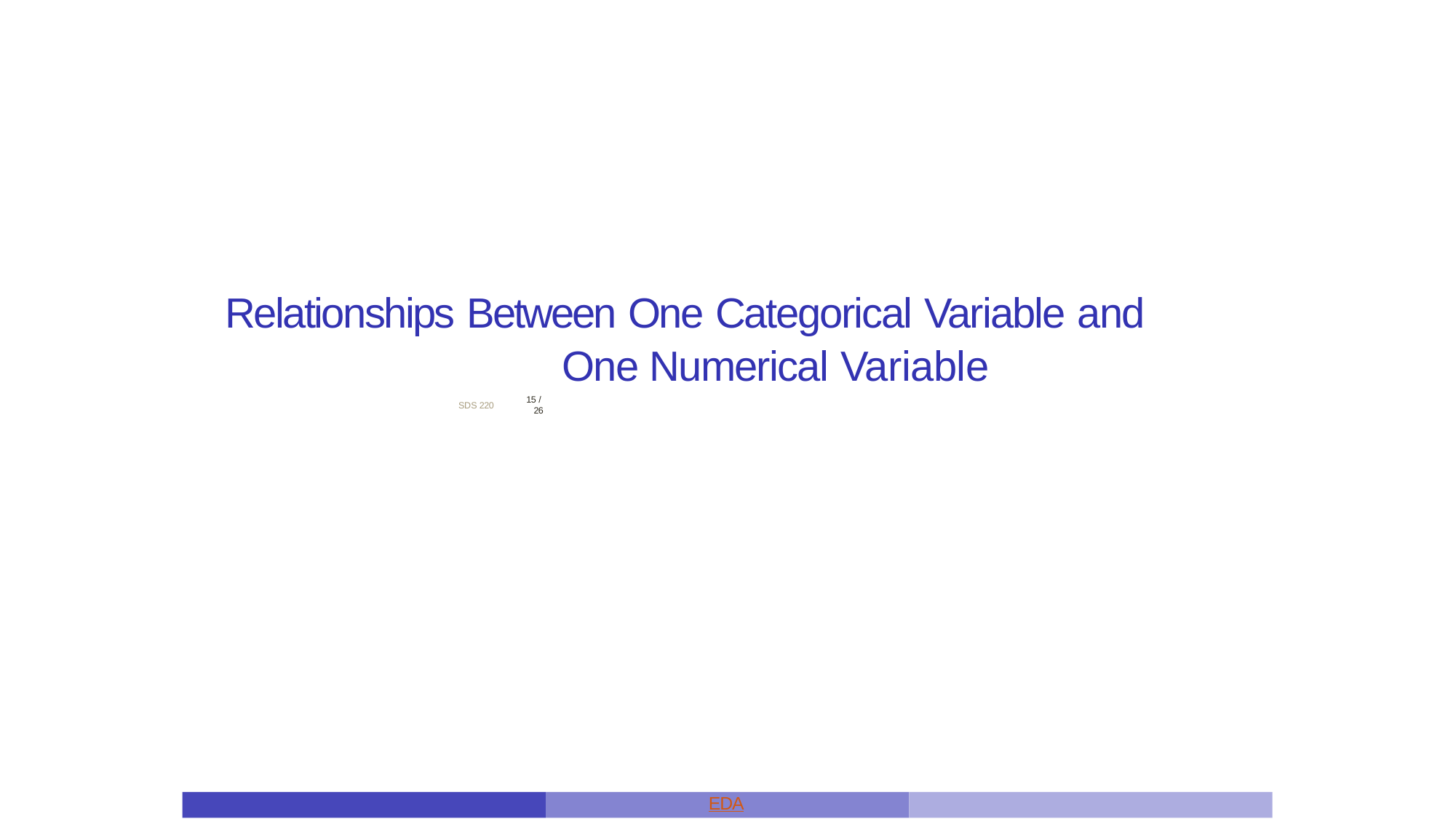

Relationships Between One Categorical Variable and One Numerical Variable
Introduction & Descriptive Statistics
SDS 220
15 / 26
EDA